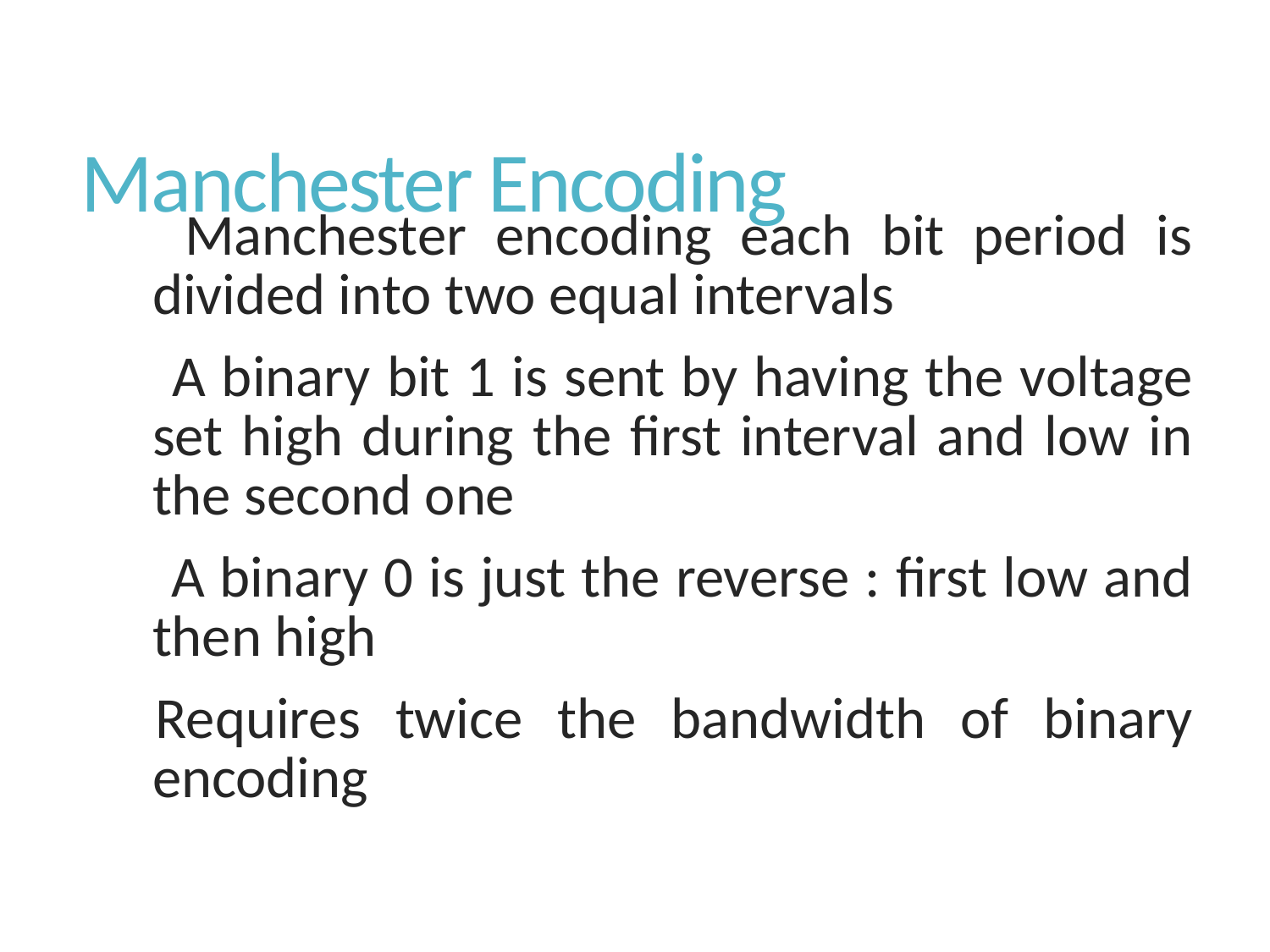

# Manchester Encoding
 Manchester encoding each bit period is divided into two equal intervals
 A binary bit 1 is sent by having the voltage set high during the first interval and low in the second one
 A binary 0 is just the reverse : first low and then high
Requires twice the bandwidth of binary encoding